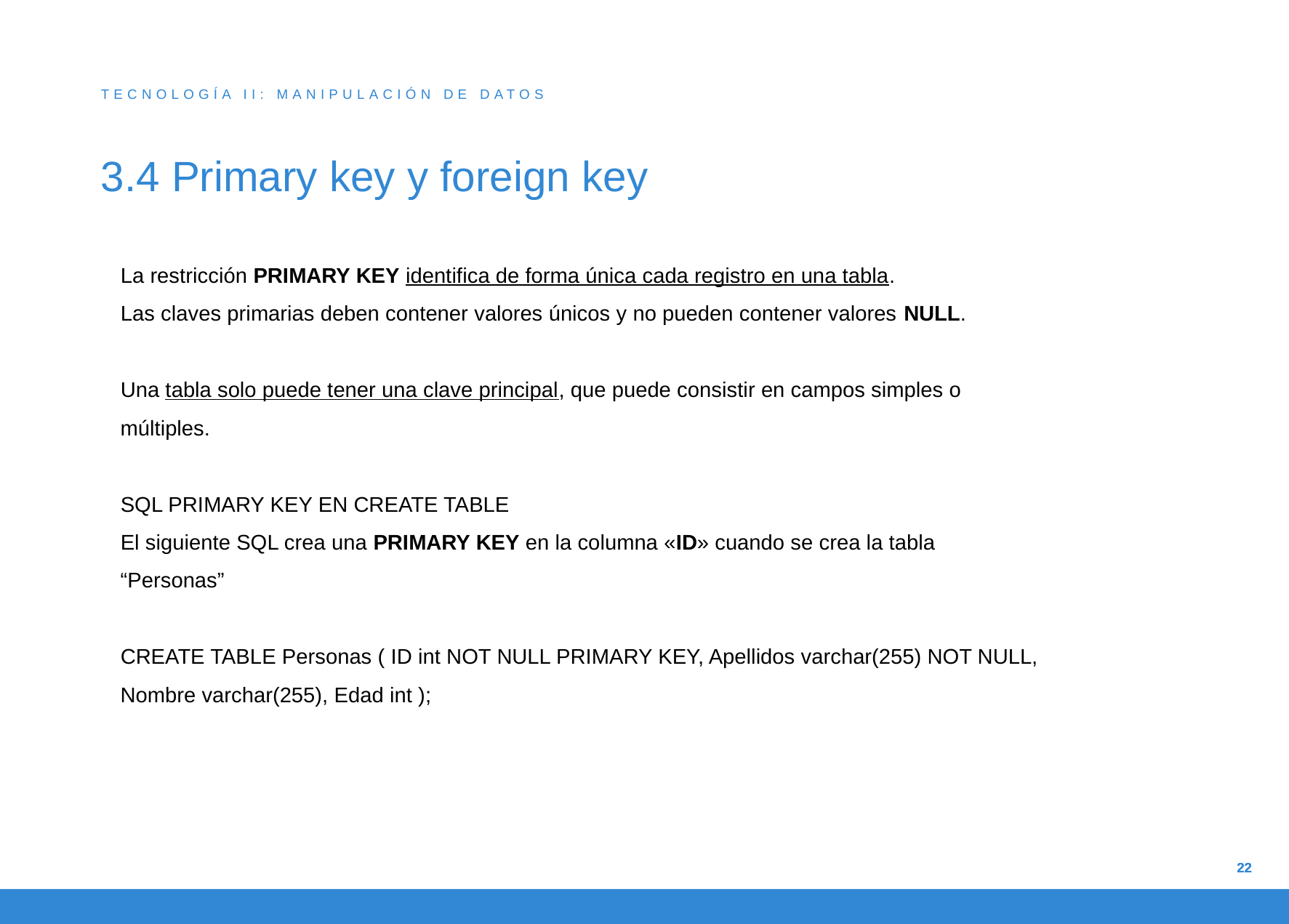

TECNOLOGÍA II: MANIPULACIÓN DE DATOS

# 3.4 Primary key y foreign key
La restricción PRIMARY KEY identifica de forma única cada registro en una tabla.
Las claves primarias deben contener valores únicos y no pueden contener valores NULL.

Una tabla solo puede tener una clave principal, que puede consistir en campos simples o múltiples.

SQL PRIMARY KEY EN CREATE TABLE
El siguiente SQL crea una PRIMARY KEY en la columna «ID» cuando se crea la tabla “Personas”

CREATE TABLE Personas ( ID int NOT NULL PRIMARY KEY, Apellidos varchar(255) NOT NULL, Nombre varchar(255), Edad int );

22